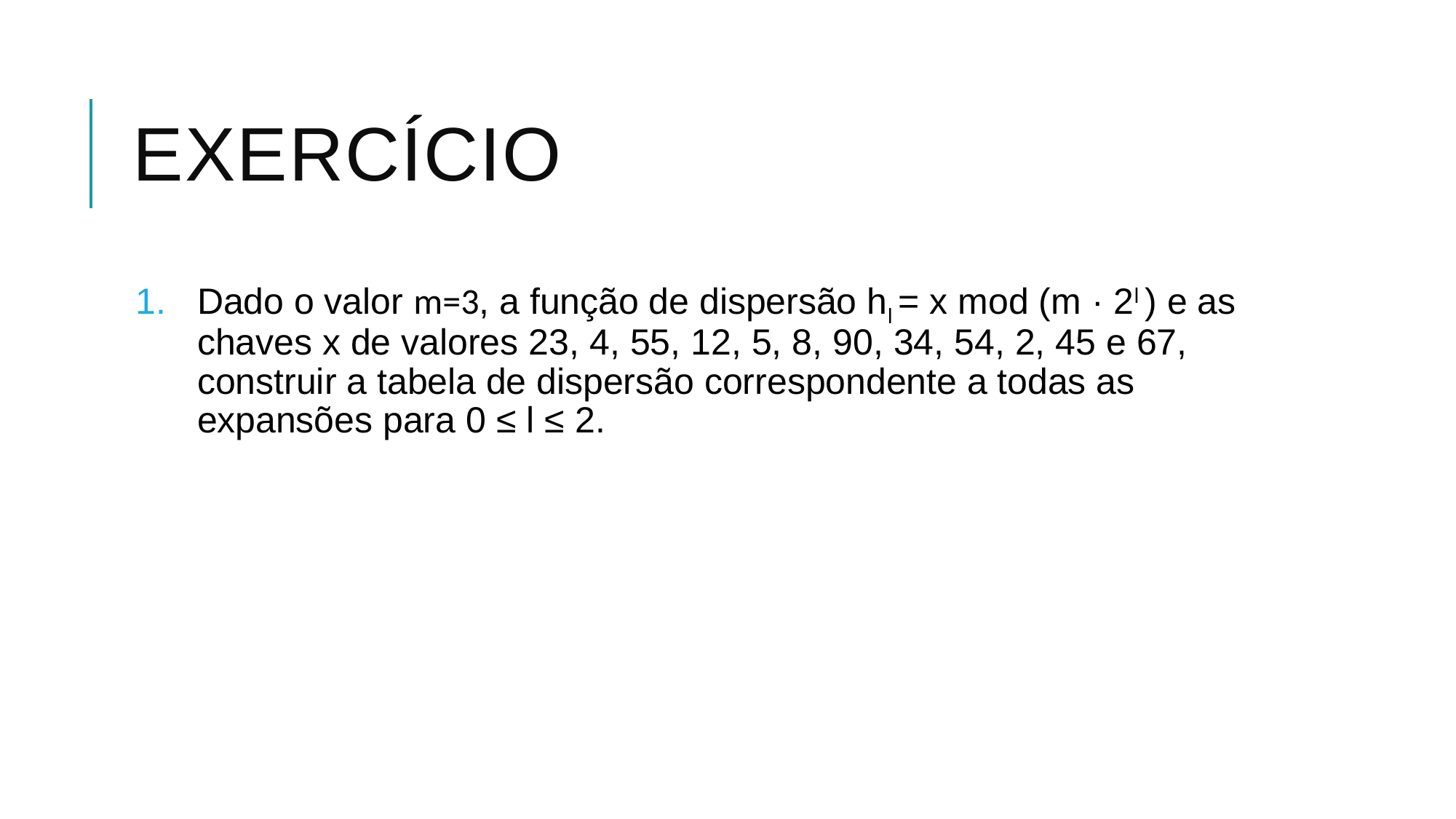

# Exercício
Dado o valor m=3, a função de dispersão hl = x mod (m · 2l ) e as chaves x de valores 23, 4, 55, 12, 5, 8, 90, 34, 54, 2, 45 e 67, construir a tabela de dispersão correspondente a todas as expansões para 0 ≤ l ≤ 2.